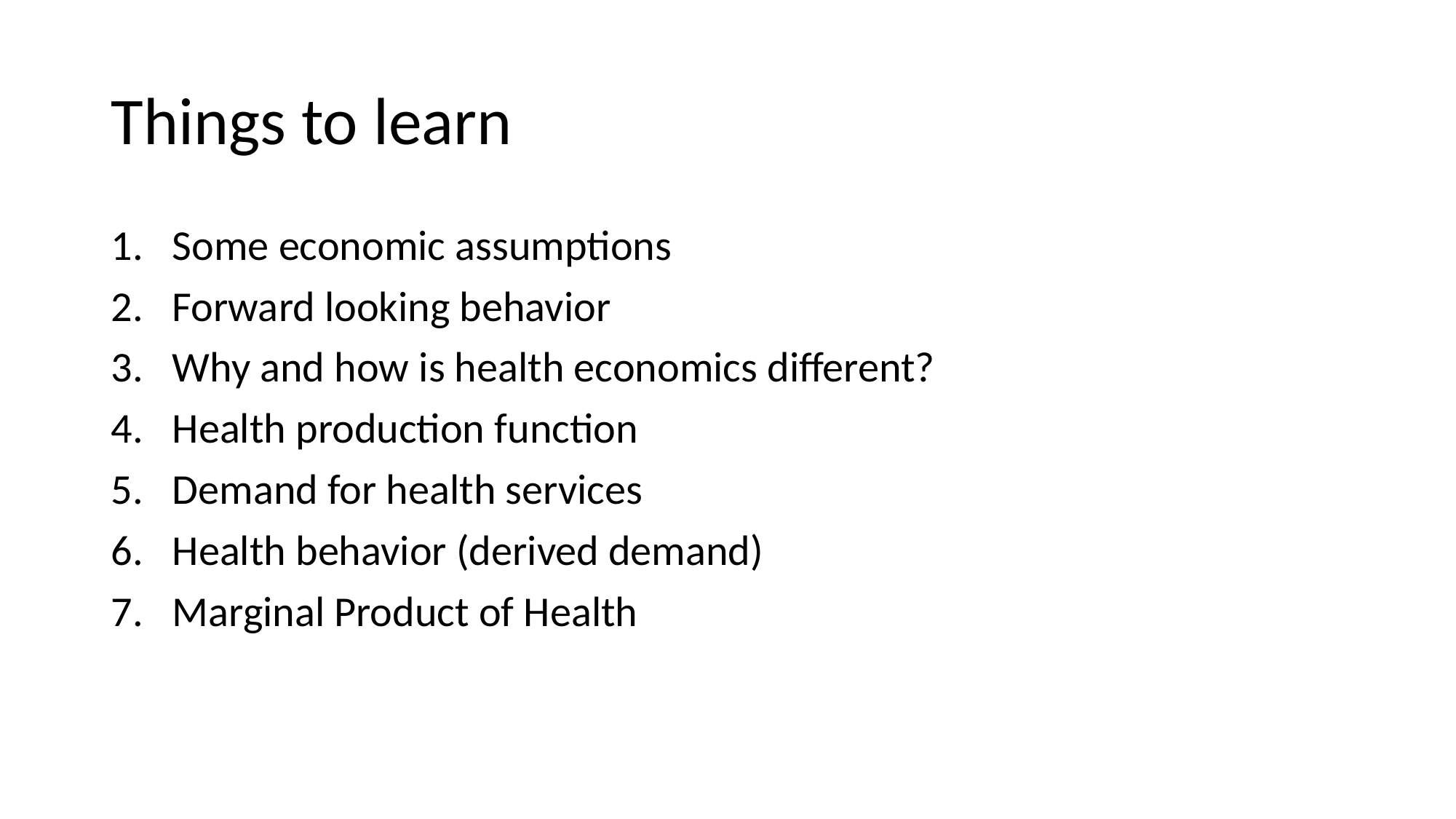

# Things to learn
Some economic assumptions
Forward looking behavior
Why and how is health economics different?
Health production function
Demand for health services
Health behavior (derived demand)
Marginal Product of Health